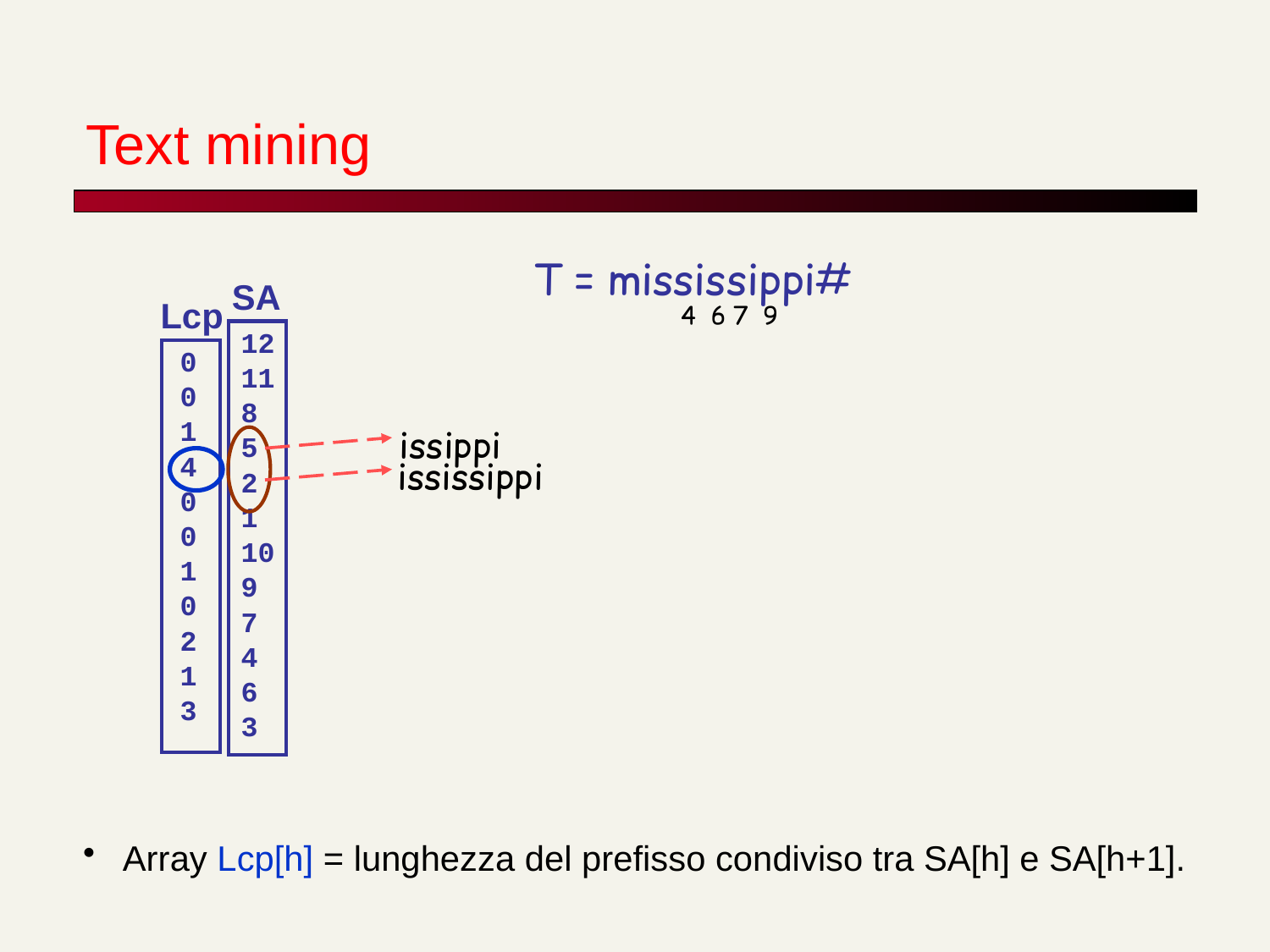

# Text mining
T = mississippi#
                    4  6 7  9
SA

12
11
8
5
2
1
10
9
7
4
6
3
Lcp

0
0
1
4
0
0
1
0
2
1
3

issippi

ississippi

 Array Lcp[h] = lunghezza del prefisso condiviso tra SA[h] e SA[h+1].